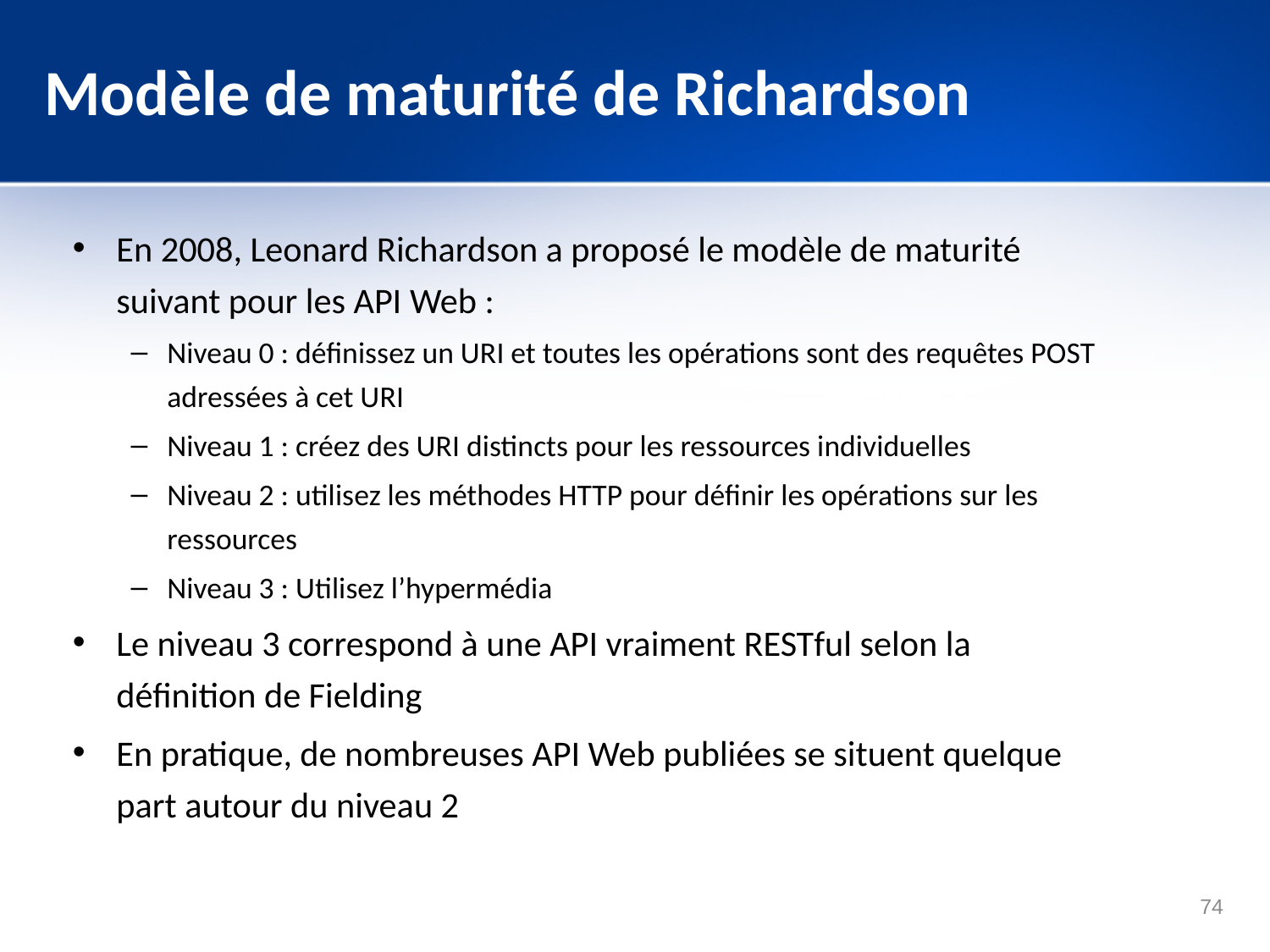

# Modèle de maturité de Richardson
En 2008, Leonard Richardson a proposé le modèle de maturité suivant pour les API Web :
Niveau 0 : définissez un URI et toutes les opérations sont des requêtes POST adressées à cet URI
Niveau 1 : créez des URI distincts pour les ressources individuelles
Niveau 2 : utilisez les méthodes HTTP pour définir les opérations sur les ressources
Niveau 3 : Utilisez l’hypermédia
Le niveau 3 correspond à une API vraiment RESTful selon la définition de Fielding
En pratique, de nombreuses API Web publiées se situent quelque part autour du niveau 2
74